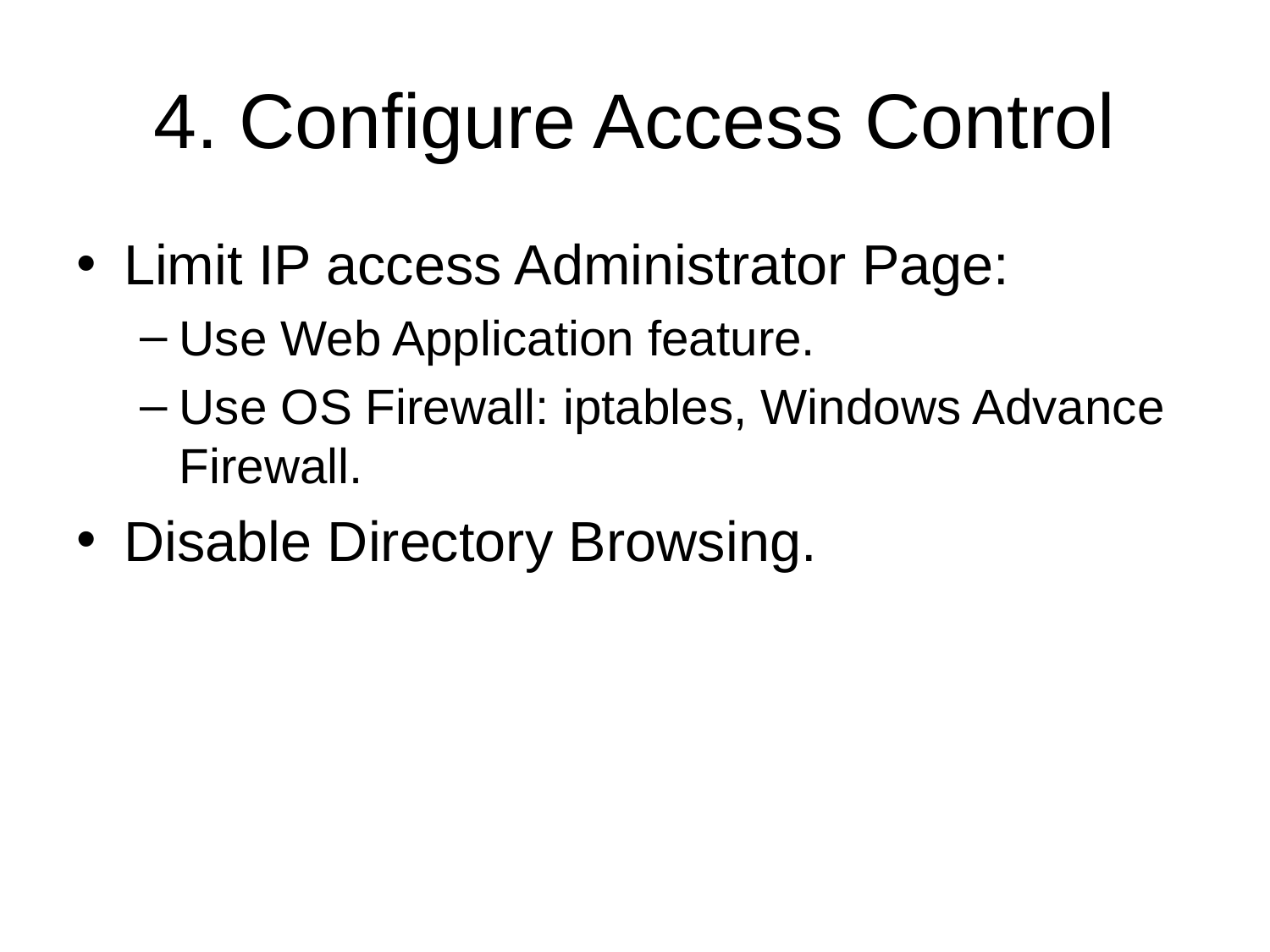

# 4. Configure Access Control
Limit IP access Administrator Page:
Use Web Application feature.
Use OS Firewall: iptables, Windows Advance Firewall.
Disable Directory Browsing.